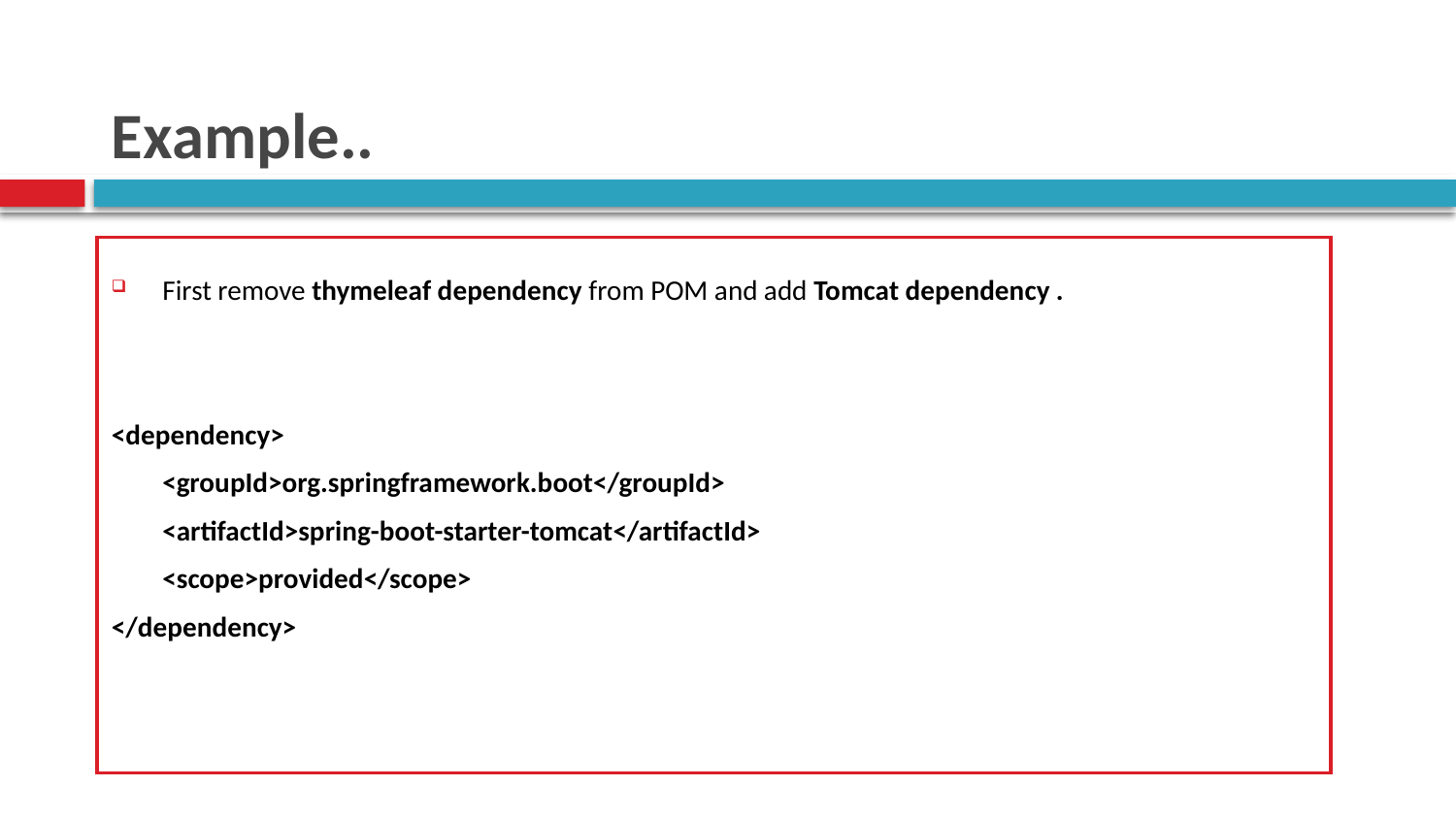

# Example..
First remove thymeleaf dependency from POM and add Tomcat dependency .

<dependency>
	<groupId>org.springframework.boot</groupId>
	<artifactId>spring-boot-starter-tomcat</artifactId>
	<scope>provided</scope>
</dependency>